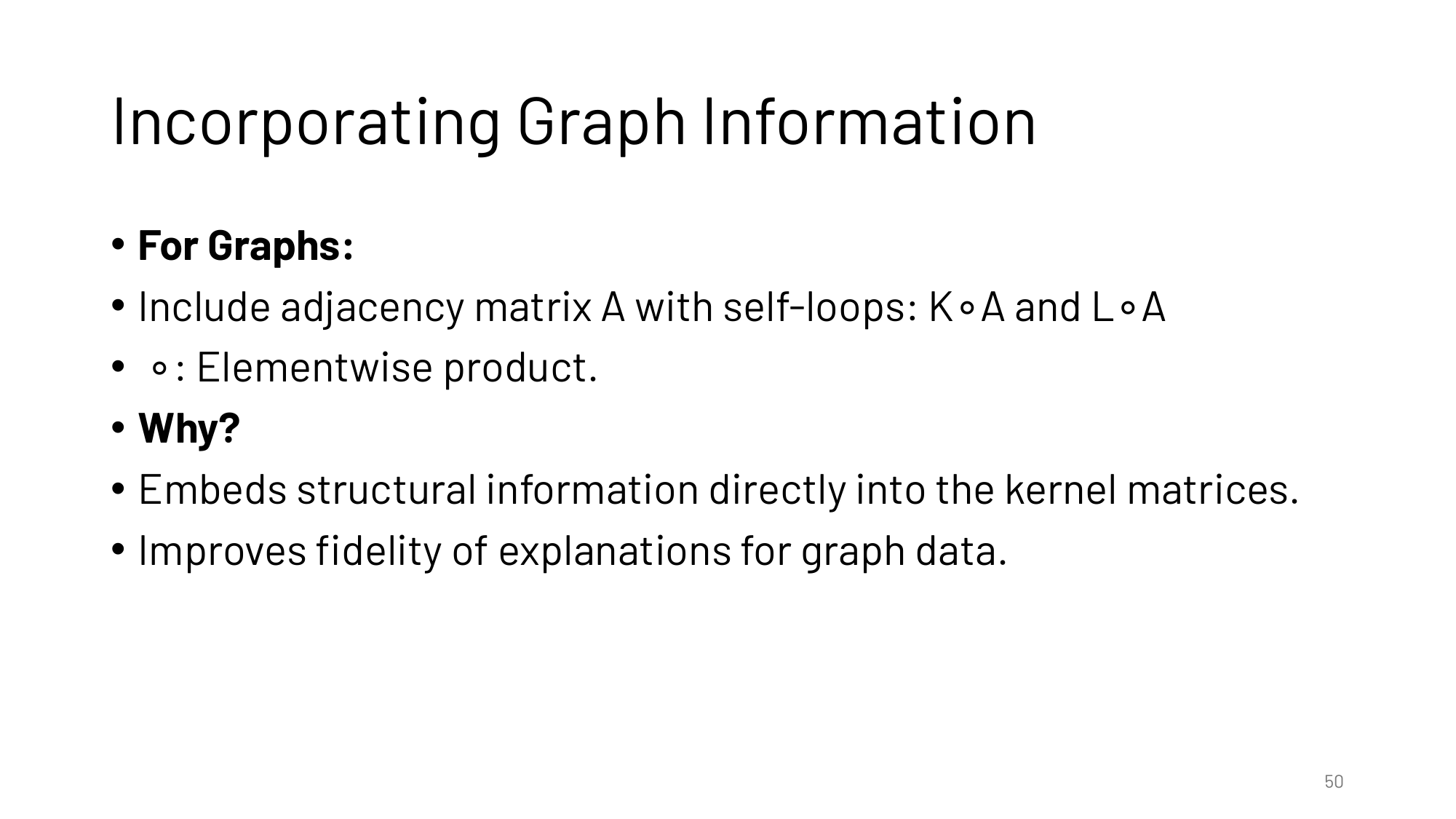

# Incorporating Graph Information
For Graphs:
Include adjacency matrix A with self-loops: K∘A and L∘A
 ∘: Elementwise product.
Why?
Embeds structural information directly into the kernel matrices.
Improves fidelity of explanations for graph data.

50